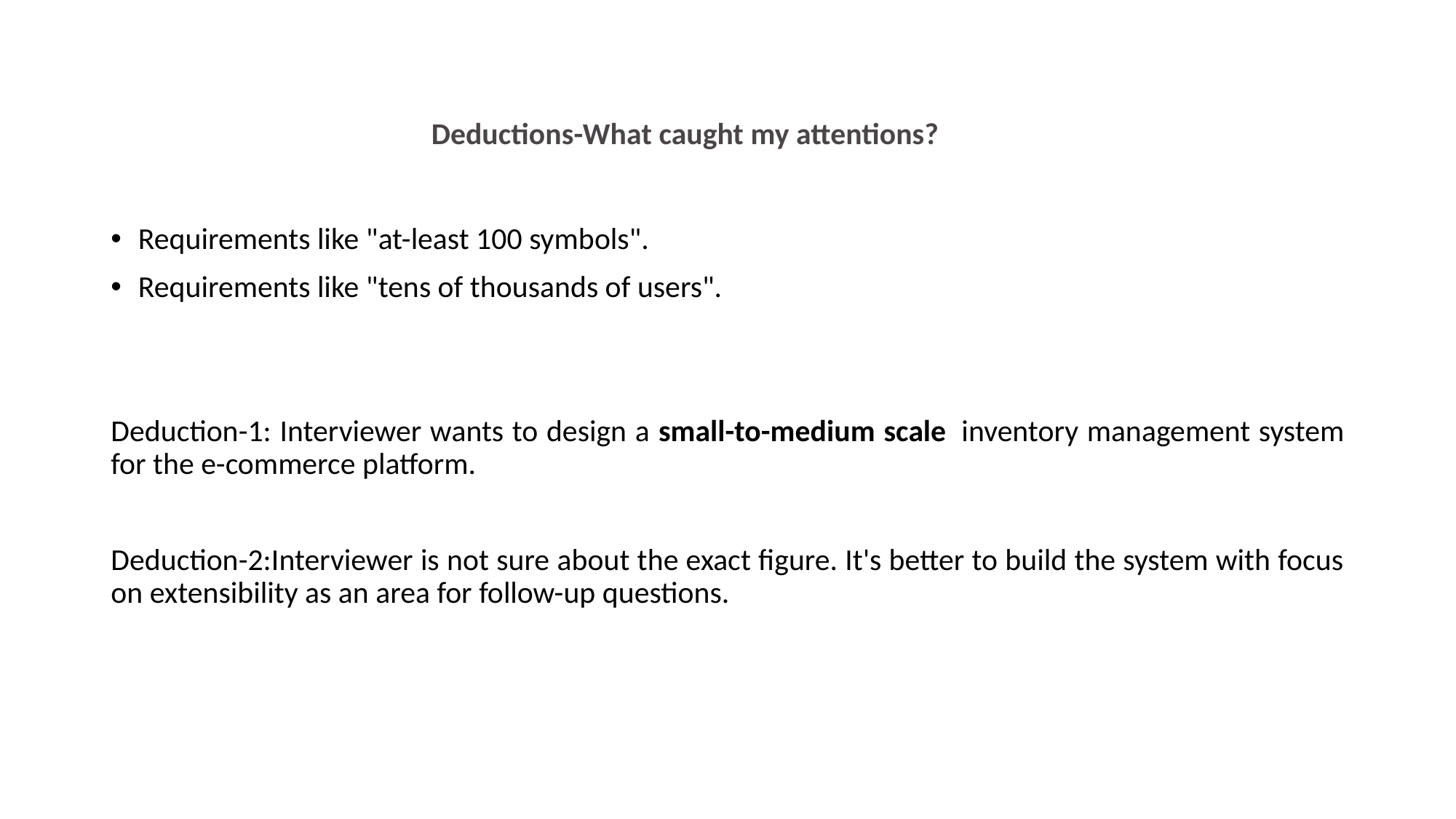

# Deductions-What caught my attentions?
Requirements like "at-least 100 symbols".
Requirements like "tens of thousands of users".

Deduction-1: Interviewer wants to design a small-to-medium scale  inventory management system for the e-commerce platform.

Deduction-2:Interviewer is not sure about the exact figure. It's better to build the system with focus on extensibility as an area for follow-up questions.